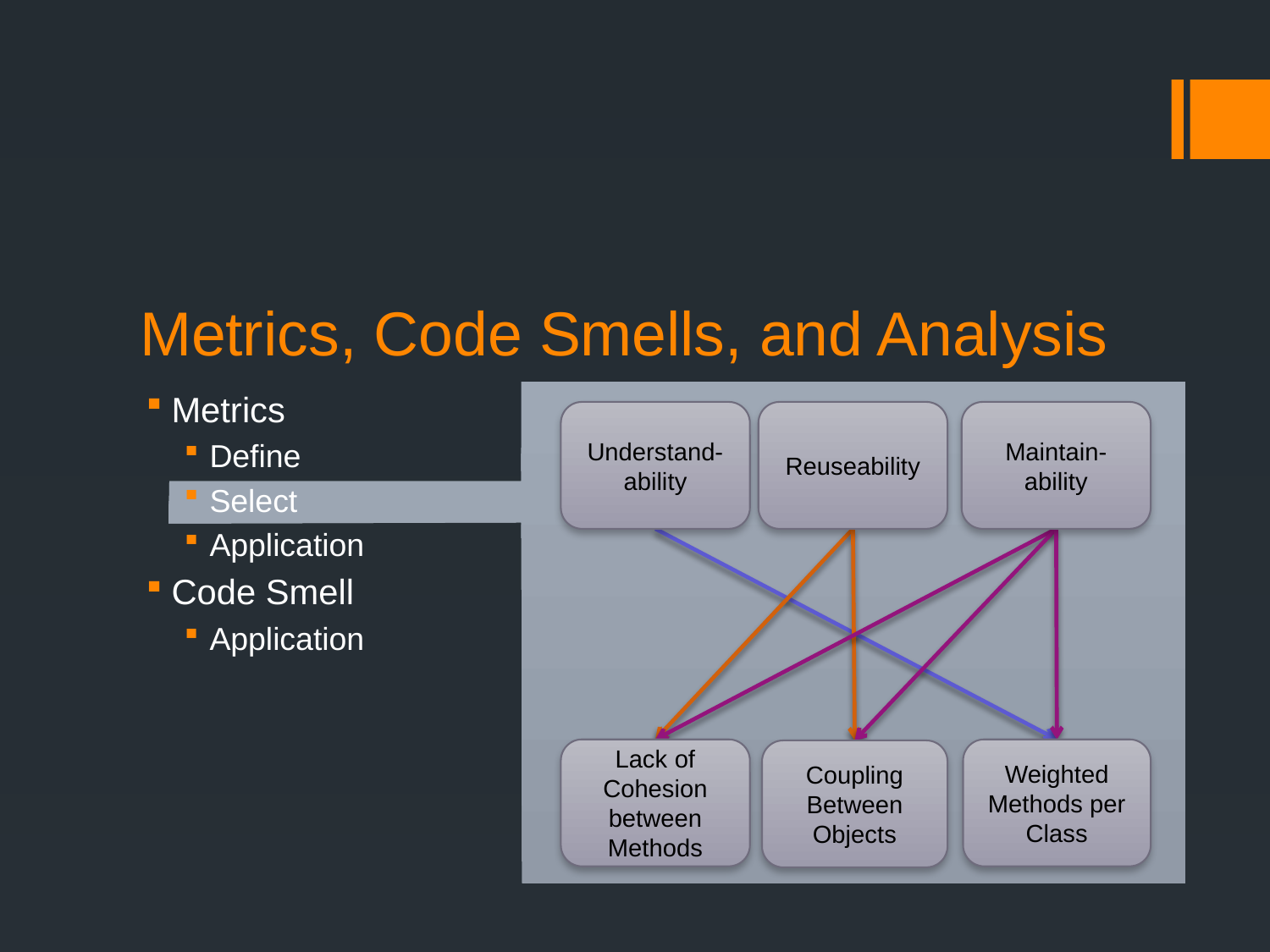

# Metrics, Code Smells, and Analysis
Metrics
Define
Select
Application
Code Smell
Application

Understand-ability
Reuseability
Maintain-ability
Lack of Cohesion between Methods
Weighted Methods per Class
Coupling Between Objects